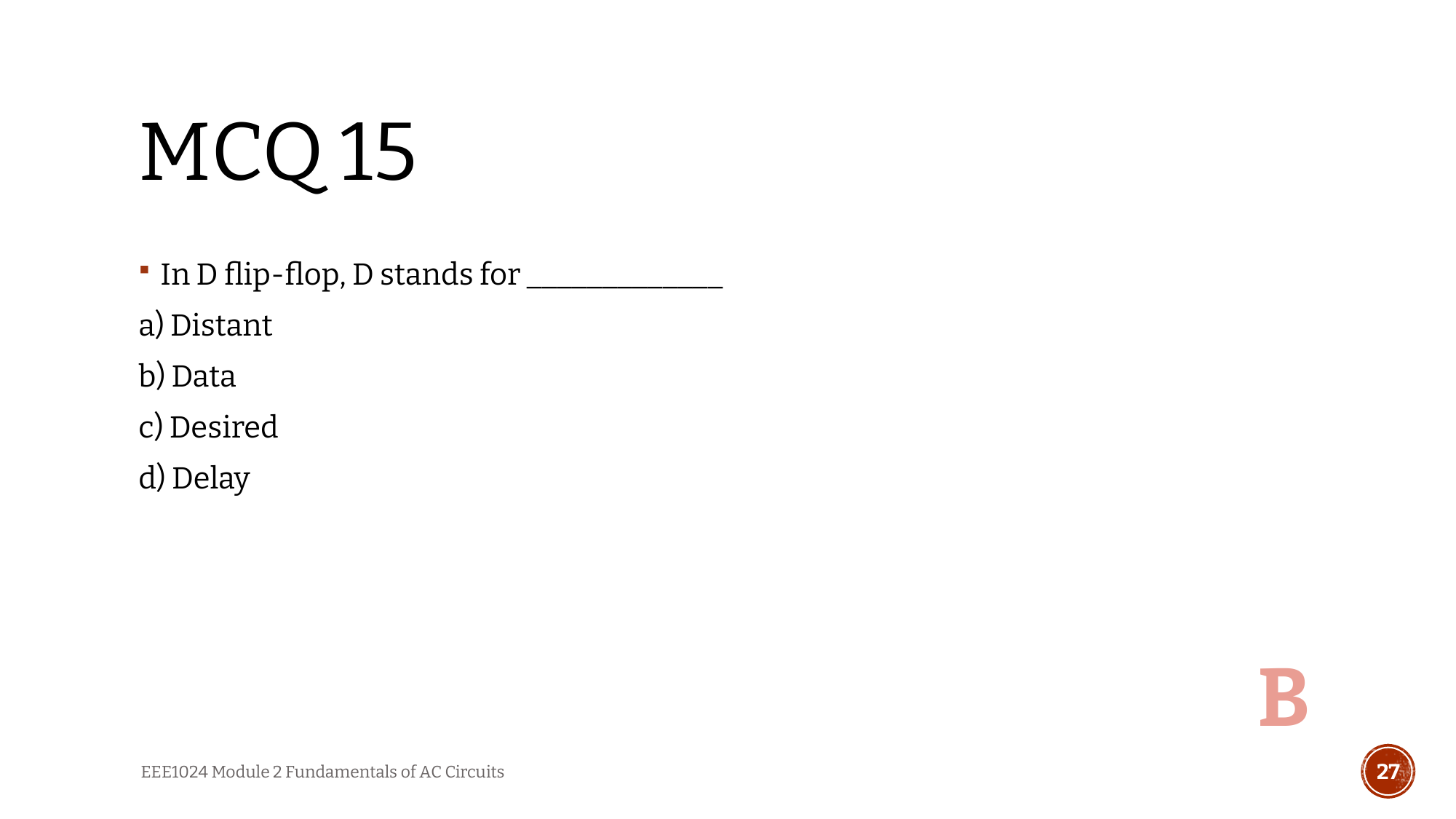

# MCQ 15
In D flip-flop, D stands for _____________
a) Distant
b) Data
c) Desired
d) Delay
B
EEE1024 Module 2 Fundamentals of AC Circuits
27